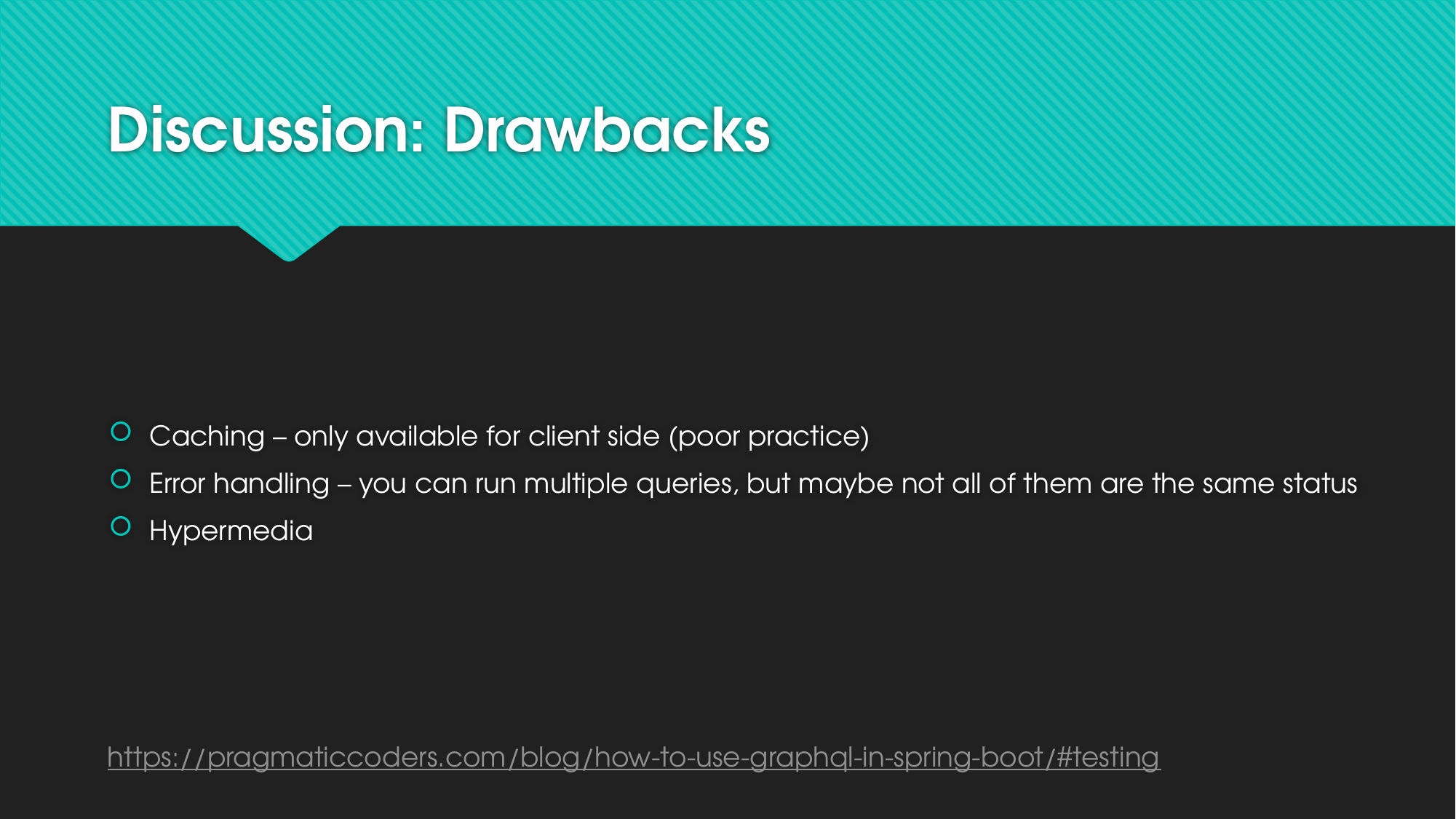

# Discussion: Drawbacks
Caching – only available for client side (poor practice)
Error handling – you can run multiple queries, but maybe not all of them are the same status
Hypermedia
https://pragmaticcoders.com/blog/how-to-use-graphql-in-spring-boot/#testing